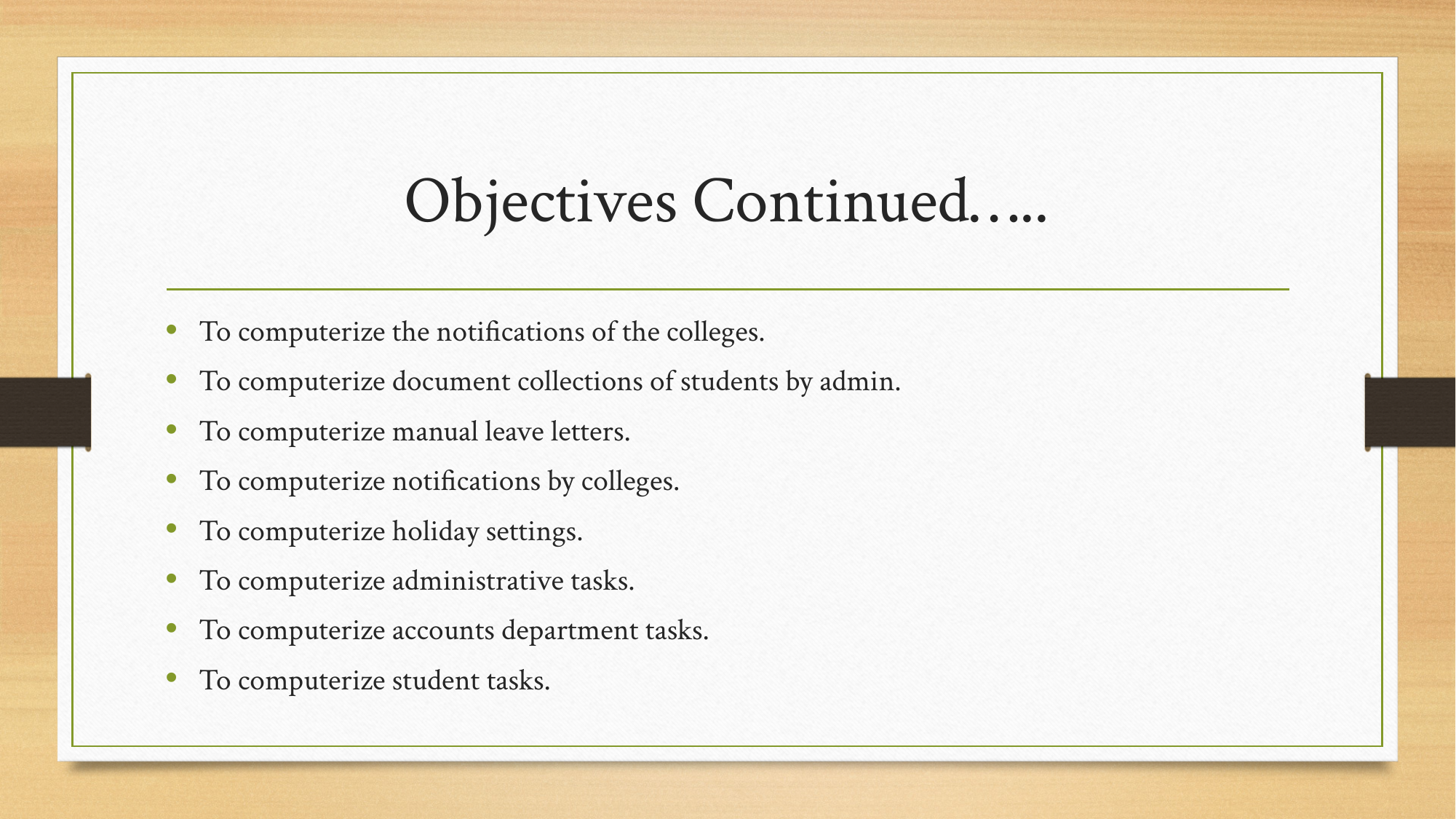

# Objectives Continued…..
To computerize the notifications of the colleges.
To computerize document collections of students by admin.
To computerize manual leave letters.
To computerize notifications by colleges.
To computerize holiday settings.
To computerize administrative tasks.
To computerize accounts department tasks.
To computerize student tasks.